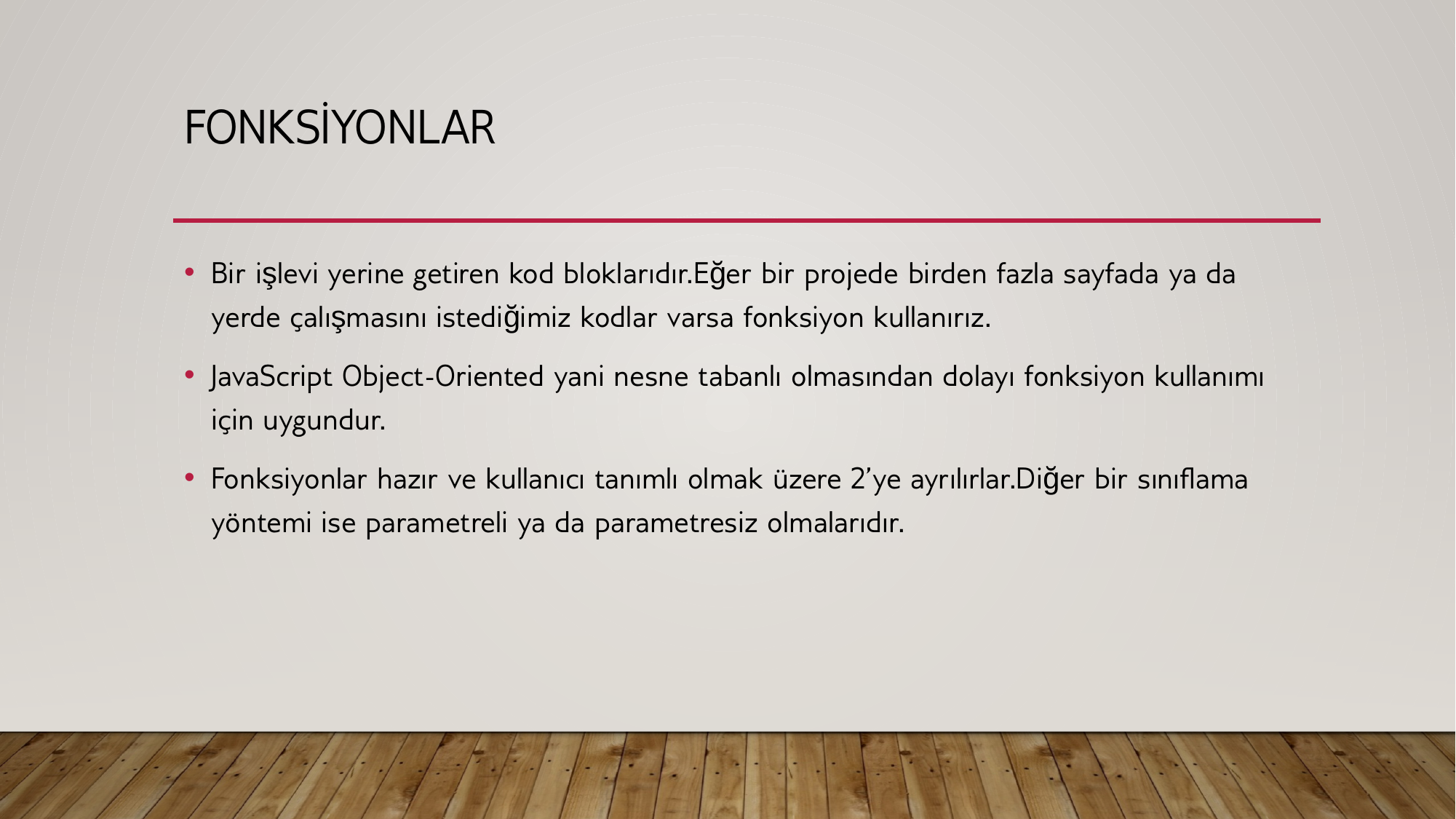

# fonksiyonlar
Bir işlevi yerine getiren kod bloklarıdır.Eğer bir projede birden fazla sayfada ya da yerde çalışmasını istediğimiz kodlar varsa fonksiyon kullanırız.
JavaScript Object-Oriented yani nesne tabanlı olmasından dolayı fonksiyon kullanımı için uygundur.
Fonksiyonlar hazır ve kullanıcı tanımlı olmak üzere 2’ye ayrılırlar.Diğer bir sınıflama yöntemi ise parametreli ya da parametresiz olmalarıdır.